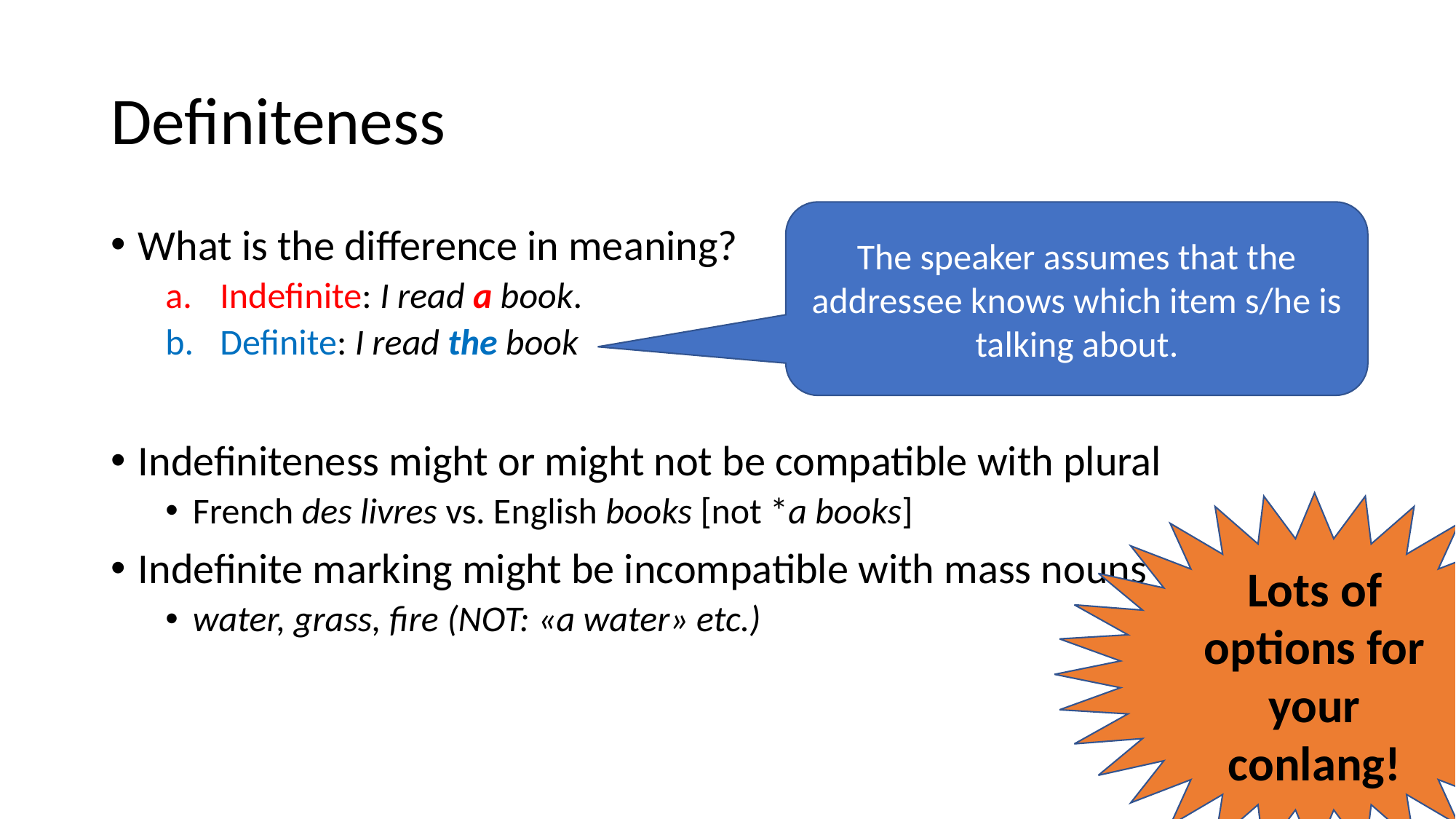

# Definiteness
The speaker assumes that the addressee knows which item s/he is talking about.
What is the difference in meaning?
Indefinite: I read a book.
Definite: I read the book

Indefiniteness might or might not be compatible with plural
French des livres vs. English books [not *a books]
Indefinite marking might be incompatible with mass nouns
water, grass, fire (NOT: «a water» etc.)
Lots of options for your conlang!